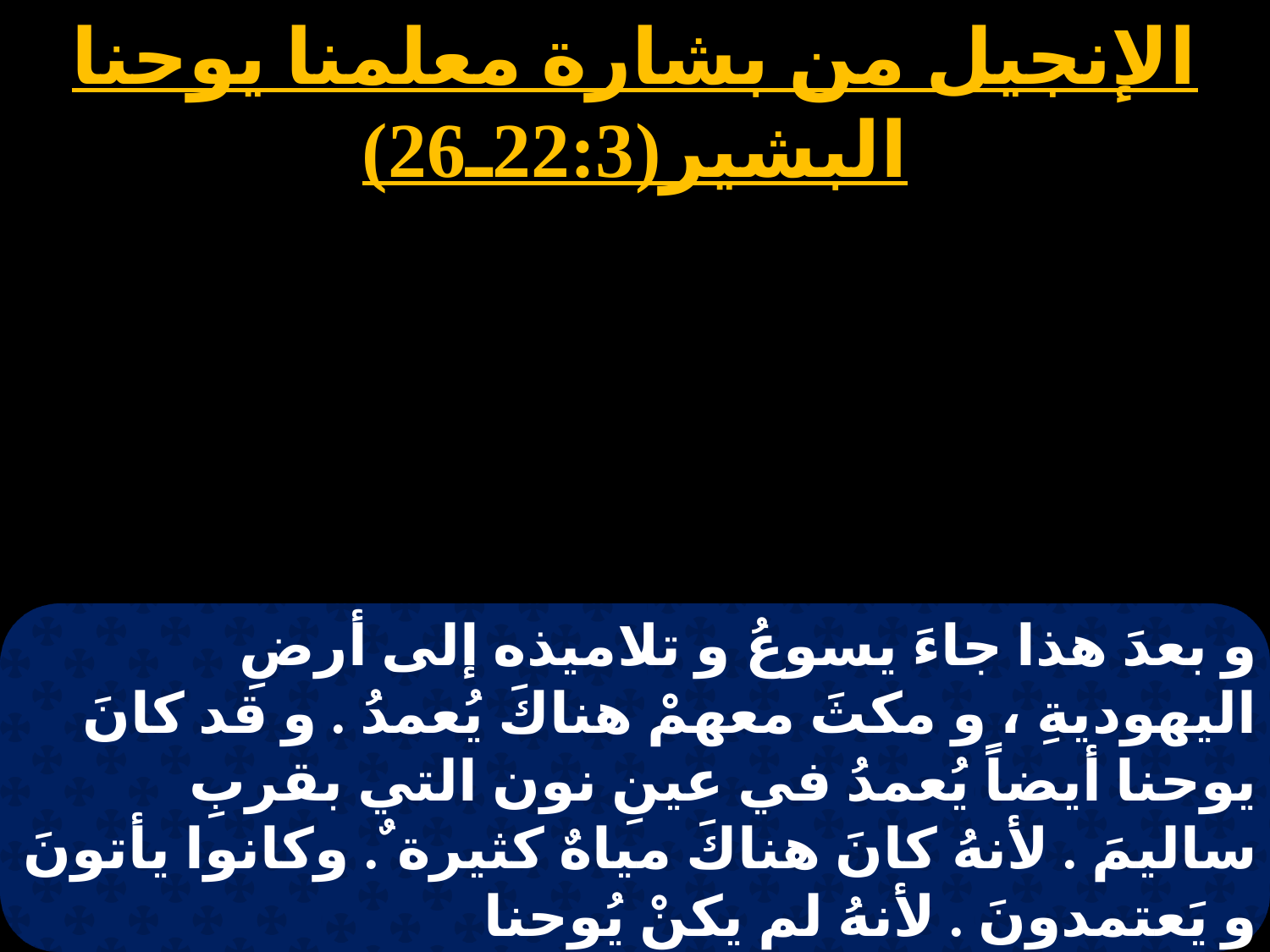

الإنجيل من بشارة معلمنا يوحنا البشير(22:3ـ26)
و بعدَ هذا جاءَ يسوعُ و تلاميذه إلى أرضِ اليهوديةِ ، و مكثَ معهمْ هناكَ يُعمدُ . و قد كانَ يوحنا أيضاً يُعمدُ في عينِ نون التي بقربِ ساليمَ . لأنهُ كانَ هناكَ مياهٌ كثيرة ٌ. وكانوا يأتونَ و يَعتمدونَ . لأنهُ لم يكنْ يُوحنا